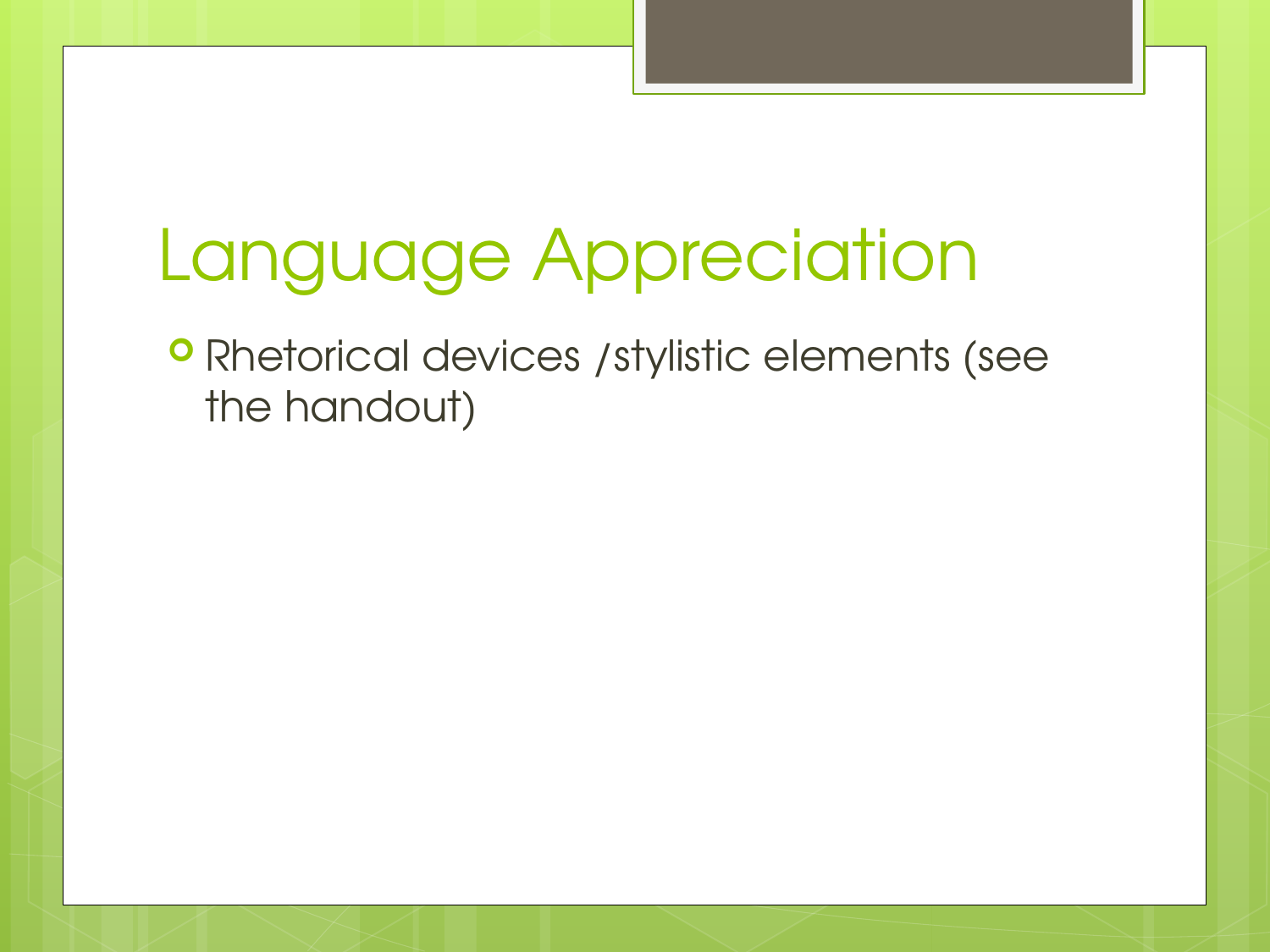

# Language Appreciation
Rhetorical devices /stylistic elements (see the handout)